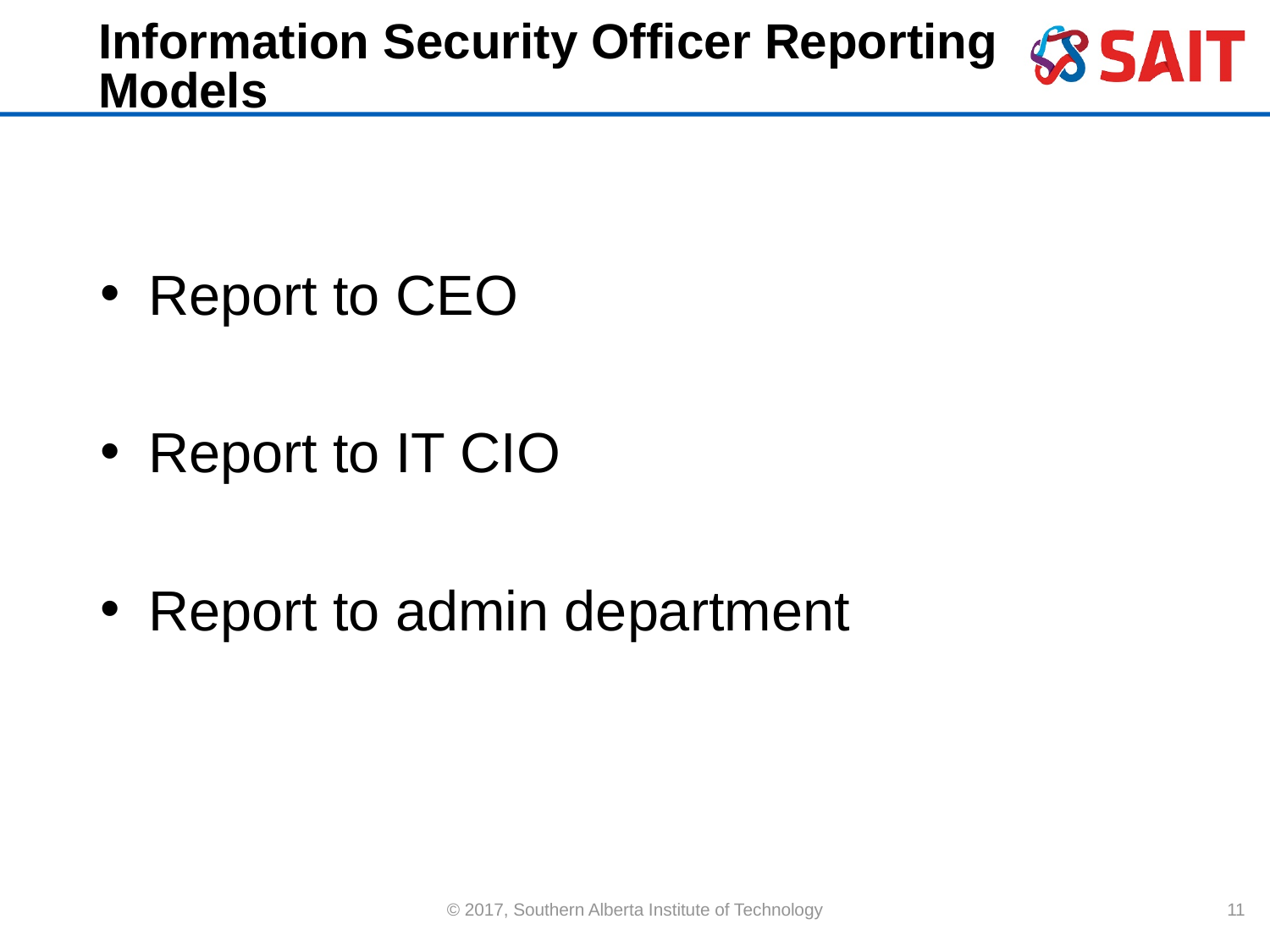

# Information Security Officer Reporting Models

Report to CEO

Report to IT CIO

Report to admin department